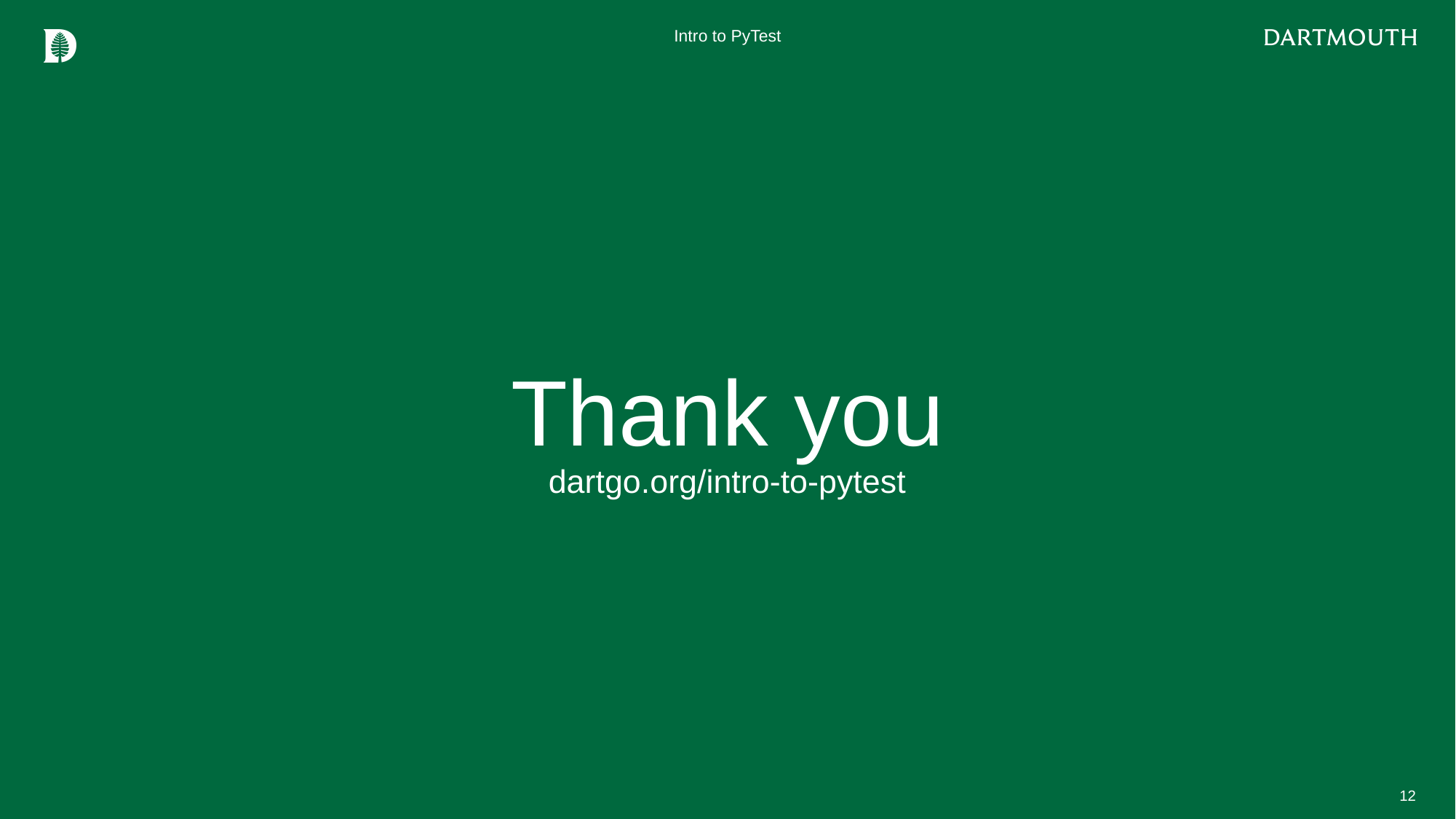

Intro to PyTest
# Thank you
dartgo.org/intro-to-pytest
12